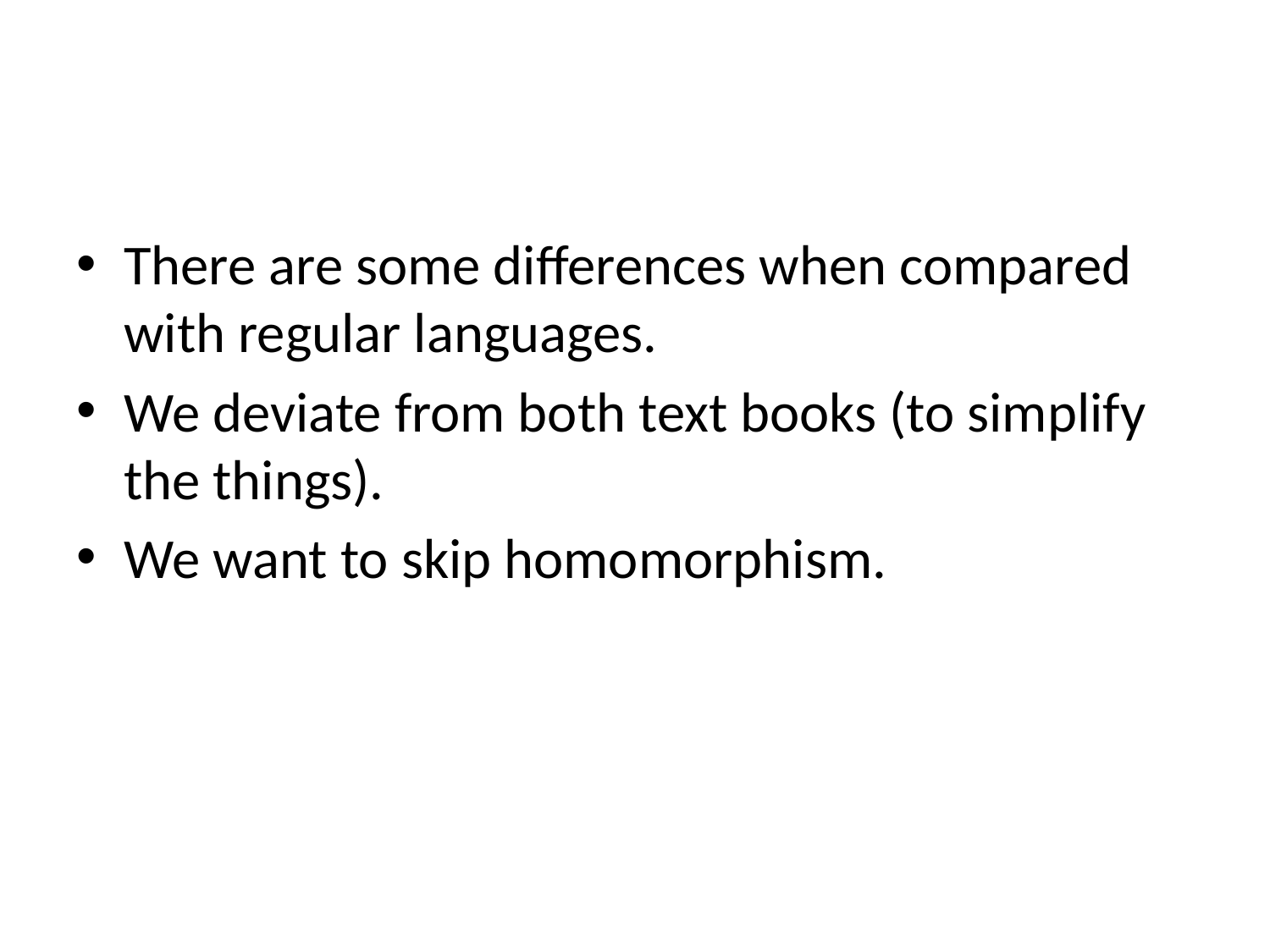

#
There are some differences when compared with regular languages.
We deviate from both text books (to simplify the things).
We want to skip homomorphism.